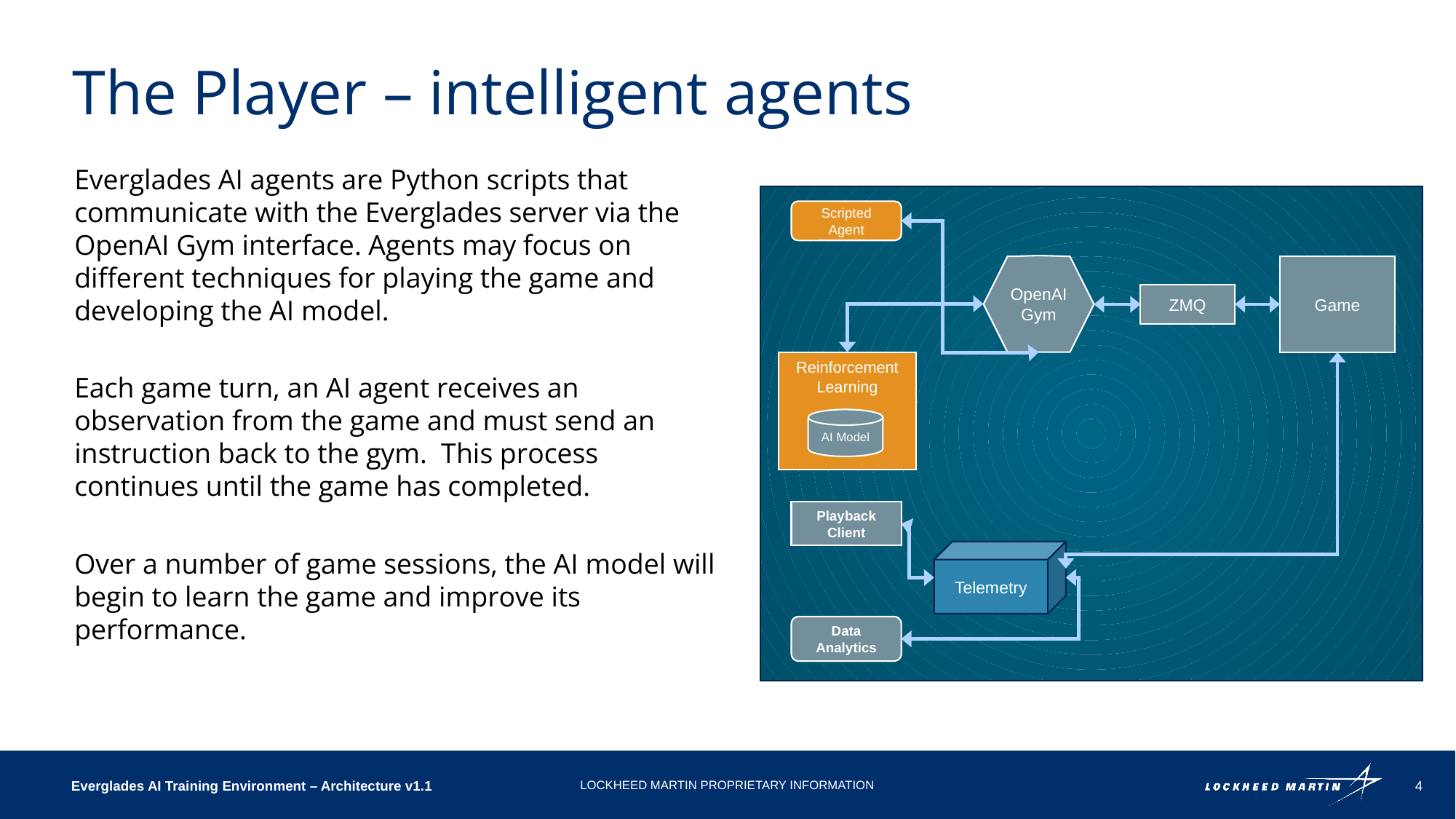

# The Player – intelligent agents
Everglades AI agents are Python scripts that communicate with the Everglades server via the OpenAI Gym interface. Agents may focus on different techniques for playing the game and developing the AI model.

Each game turn, an AI agent receives an observation from the game and must send an instruction back to the gym.  This process continues until the game has completed.

Over a number of game sessions, the AI model will begin to learn the game and improve its performance.

Scripted Agent
OpenAI
Gym
Game
ZMQ
Reinforcement Learning
AI Model
Playback Client
Telemetry
Data Analytics